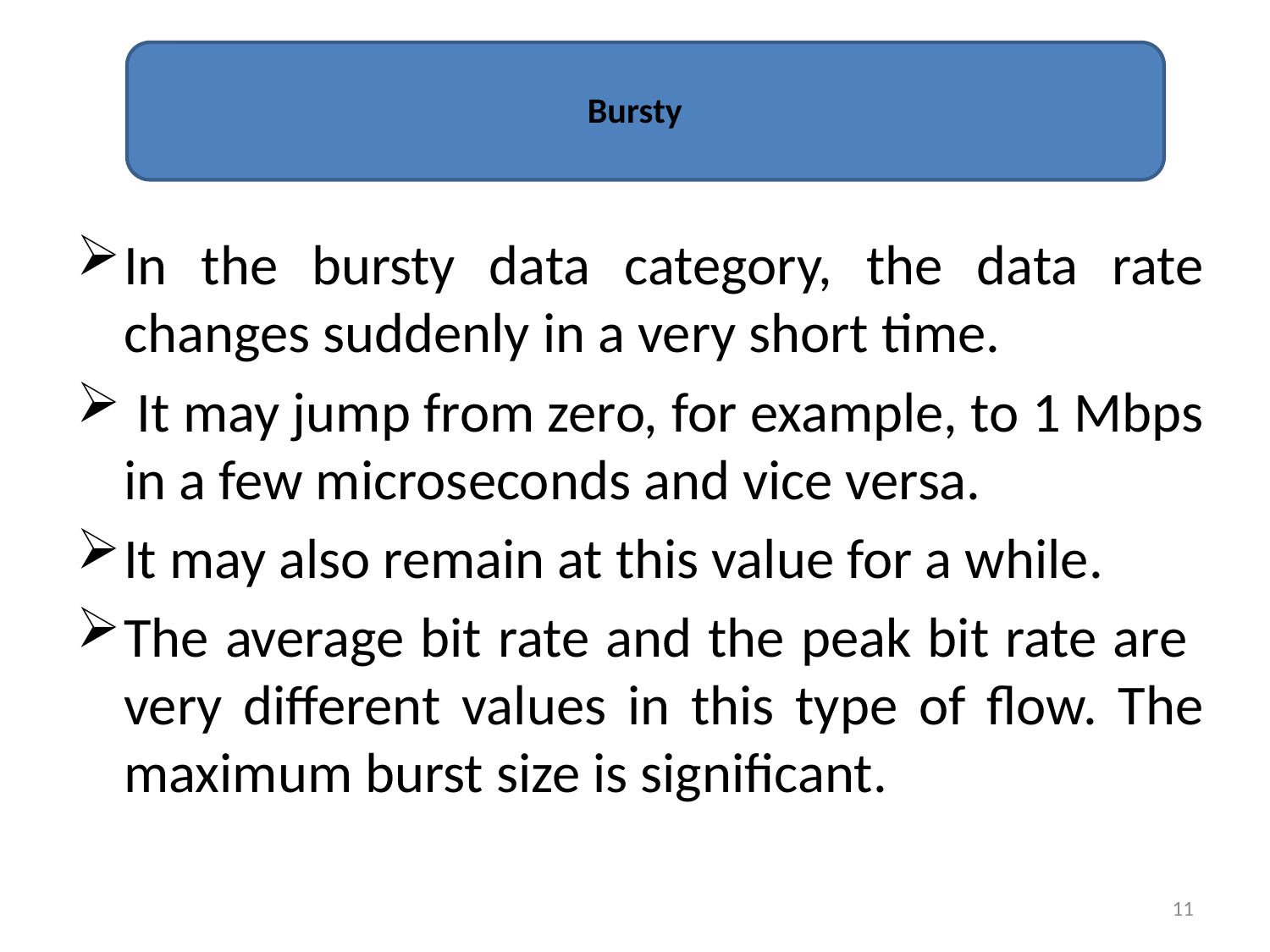

# Bursty

In the bursty data category, the data rate changes suddenly in a very short time.
 It may jump from zero, for example, to 1 Mbps in a few microseconds and vice versa.
It may also remain at this value for a while.
The average bit rate and the peak bit rate are  very different values in this type of flow. The maximum burst size is significant.
11